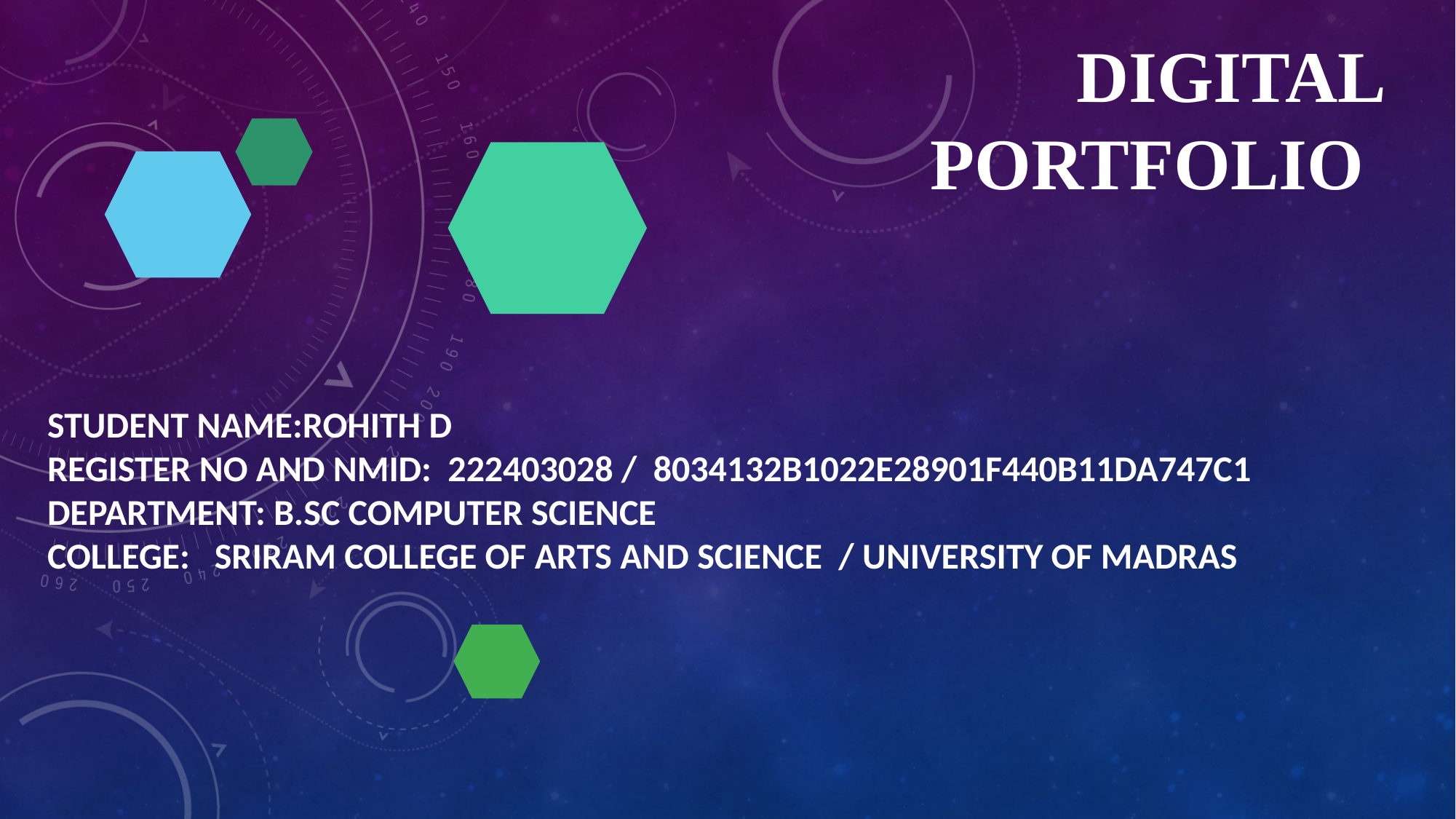

# Digital Portfolio

STUDENT NAME:ROHITH D
REGISTER NO AND NMID:  222403028 /  8034132B1022E28901F440B11DA747C1
DEPARTMENT: B.SC COMPUTER SCIENCE
COLLEGE:   SRIRAM COLLEGE OF ARTS AND SCIENCE  / UNIVERSITY OF MADRAS